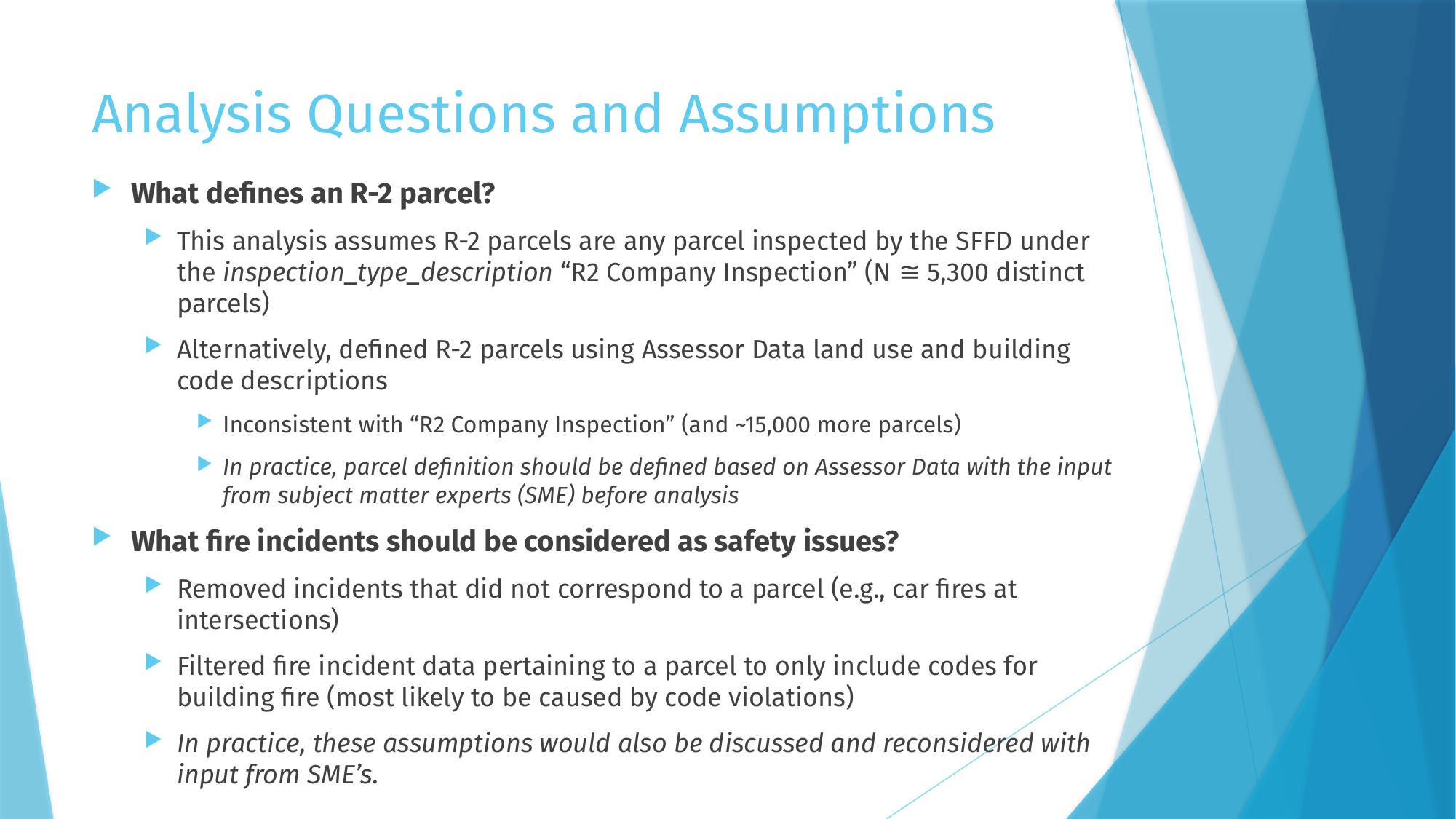

# Analysis Questions and Assumptions
What defines an R-2 parcel?
This analysis assumes R-2 parcels are any parcel inspected by the SFFD under the inspection_type_description “R2 Company Inspection” (N ≅ 5,300 distinct parcels)
Alternatively, defined R-2 parcels using Assessor Data land use and building code descriptions
Inconsistent with “R2 Company Inspection” (and ~15,000 more parcels)
In practice, parcel definition should be defined based on Assessor Data with the input from subject matter experts (SME) before analysis
What fire incidents should be considered as safety issues?
Removed incidents that did not correspond to a parcel (e.g., car fires at intersections)
Filtered fire incident data pertaining to a parcel to only include codes for building fire (most likely to be caused by code violations)
In practice, these assumptions would also be discussed and reconsidered with input from SME’s.